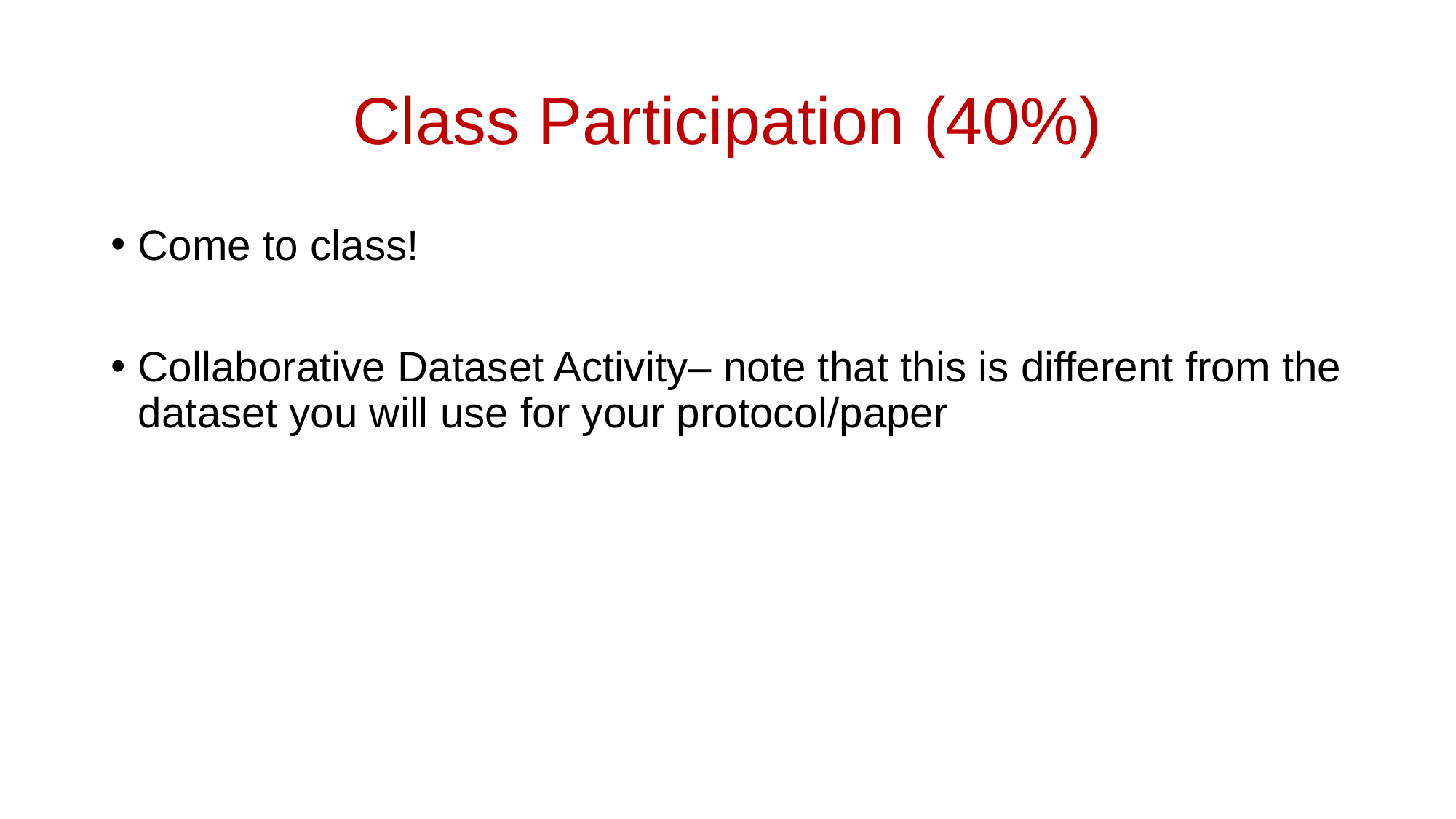

# Class Participation (40%)
Come to class!

Collaborative Dataset Activity– note that this is different from the dataset you will use for your protocol/paper